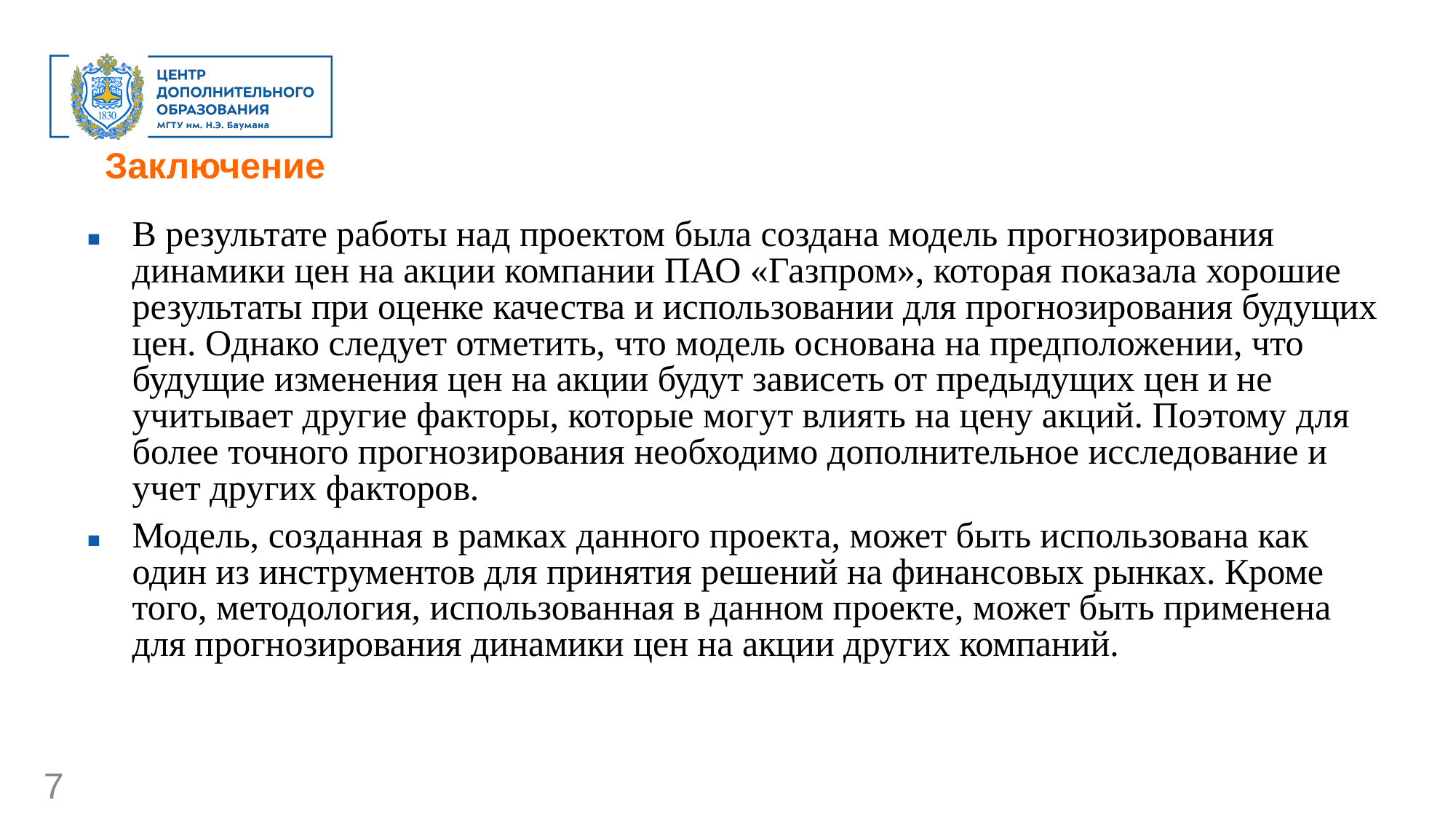

Заключение
В результате работы над проектом была создана модель прогнозирования динамики цен на акции компании ПАО «Газпром», которая показала хорошие результаты при оценке качества и использовании для прогнозирования будущих цен. Однако следует отметить, что модель основана на предположении, что будущие изменения цен на акции будут зависеть от предыдущих цен и не учитывает другие факторы, которые могут влиять на цену акций. Поэтому для более точного прогнозирования необходимо дополнительное исследование и учет других факторов.
Модель, созданная в рамках данного проекта, может быть использована как один из инструментов для принятия решений на финансовых рынках. Кроме того, методология, использованная в данном проекте, может быть применена для прогнозирования динамики цен на акции других компаний.
7